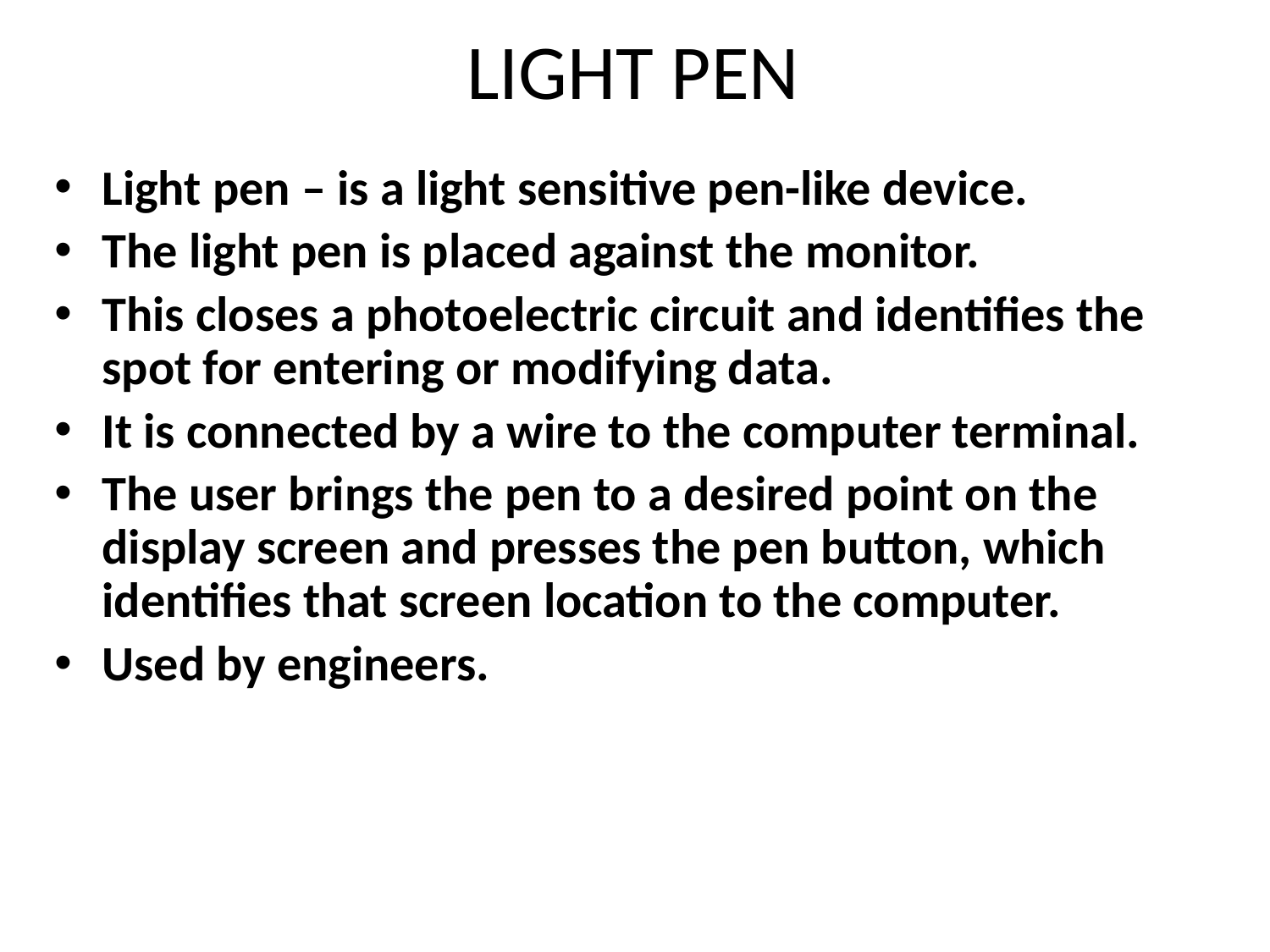

# LIGHT PEN
Light pen – is a light sensitive pen-like device.
The light pen is placed against the monitor.
This closes a photoelectric circuit and identifies the spot for entering or modifying data.
It is connected by a wire to the computer terminal.
The user brings the pen to a desired point on the display screen and presses the pen button, which identifies that screen location to the computer.
Used by engineers.